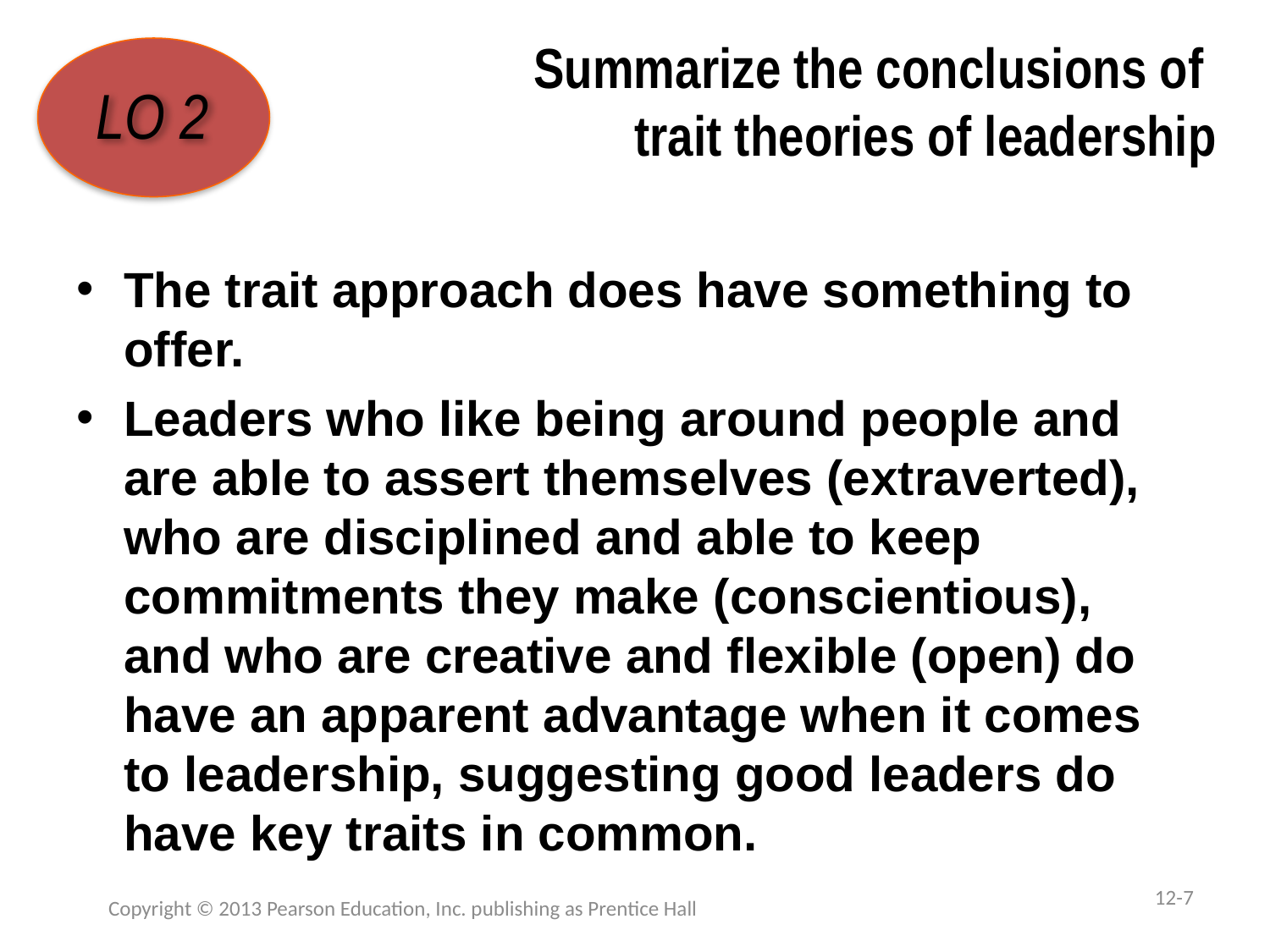

# Summarize the conclusions of trait theories of leadership

LO 2
The trait approach does have something to offer.
Leaders who like being around people and are able to assert themselves (extraverted), who are disciplined and able to keep commitments they make (conscientious), and who are creative and flexible (open) do have an apparent advantage when it comes to leadership, suggesting good leaders do have key traits in common.
12-7
Copyright © 2013 Pearson Education, Inc. publishing as Prentice Hall
1